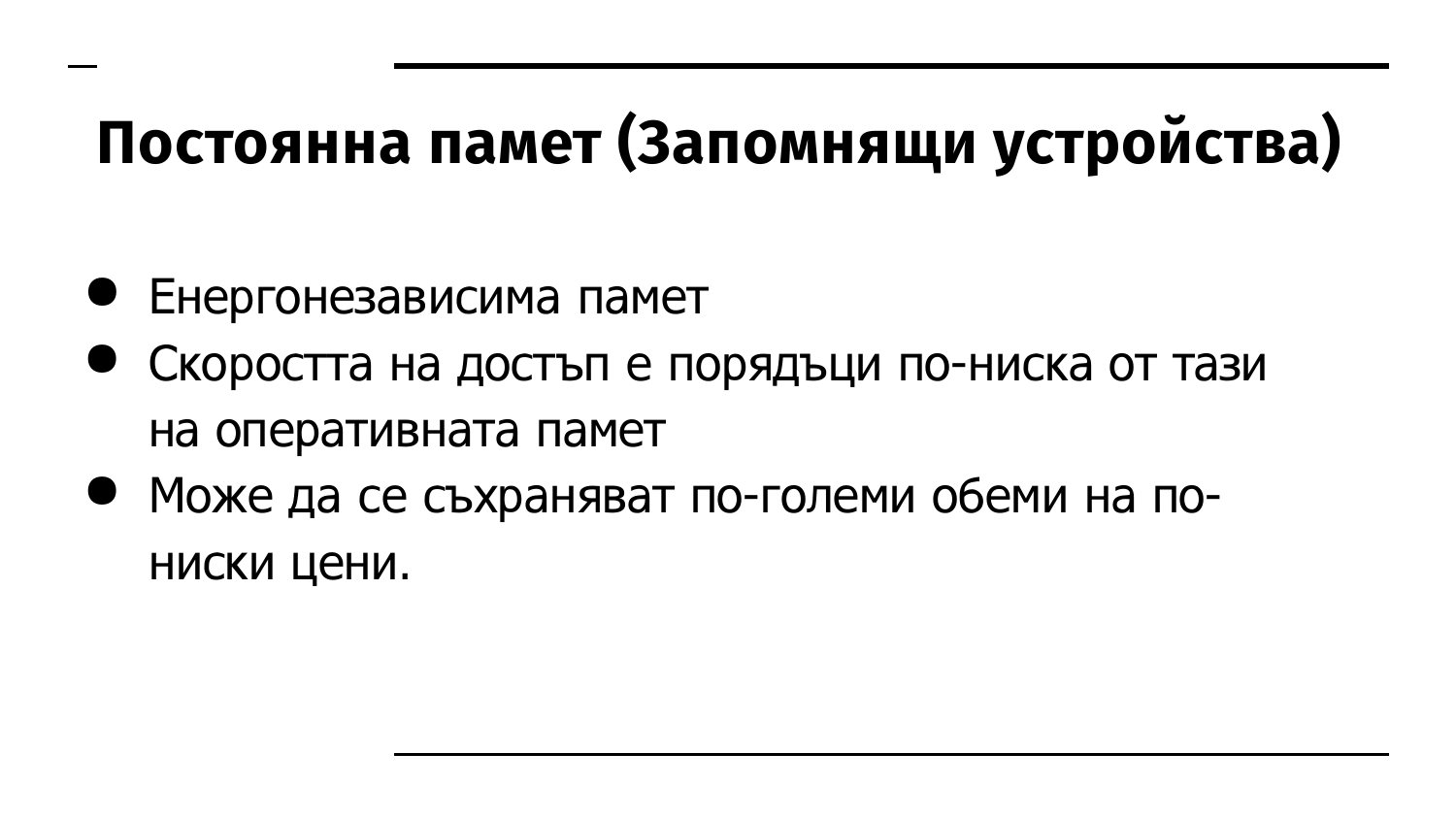

# Постоянна памет (Запомнящи устройства)
Енергонезависима памет
Скоростта на достъп е порядъци по-ниска от тази на оперативната памет
Може да се съхраняват по-големи обеми на по-ниски цени.